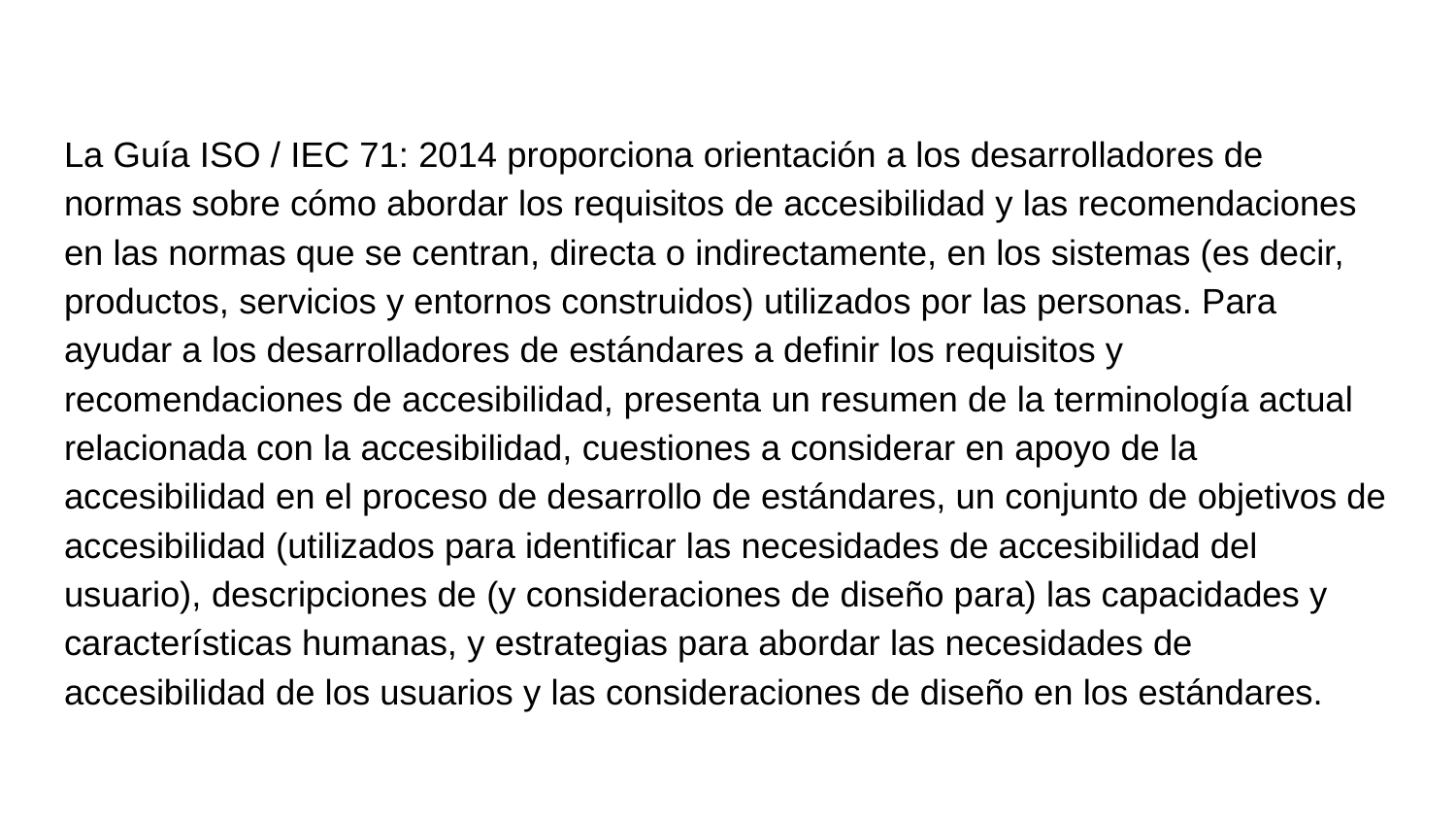

#

La Guía ISO / IEC 71: 2014 proporciona orientación a los desarrolladores de normas sobre cómo abordar los requisitos de accesibilidad y las recomendaciones en las normas que se centran, directa o indirectamente, en los sistemas (es decir, productos, servicios y entornos construidos) utilizados por las personas. Para ayudar a los desarrolladores de estándares a definir los requisitos y recomendaciones de accesibilidad, presenta un resumen de la terminología actual relacionada con la accesibilidad, cuestiones a considerar en apoyo de la accesibilidad en el proceso de desarrollo de estándares, un conjunto de objetivos de accesibilidad (utilizados para identificar las necesidades de accesibilidad del usuario), descripciones de (y consideraciones de diseño para) las capacidades y características humanas, y estrategias para abordar las necesidades de accesibilidad de los usuarios y las consideraciones de diseño en los estándares.